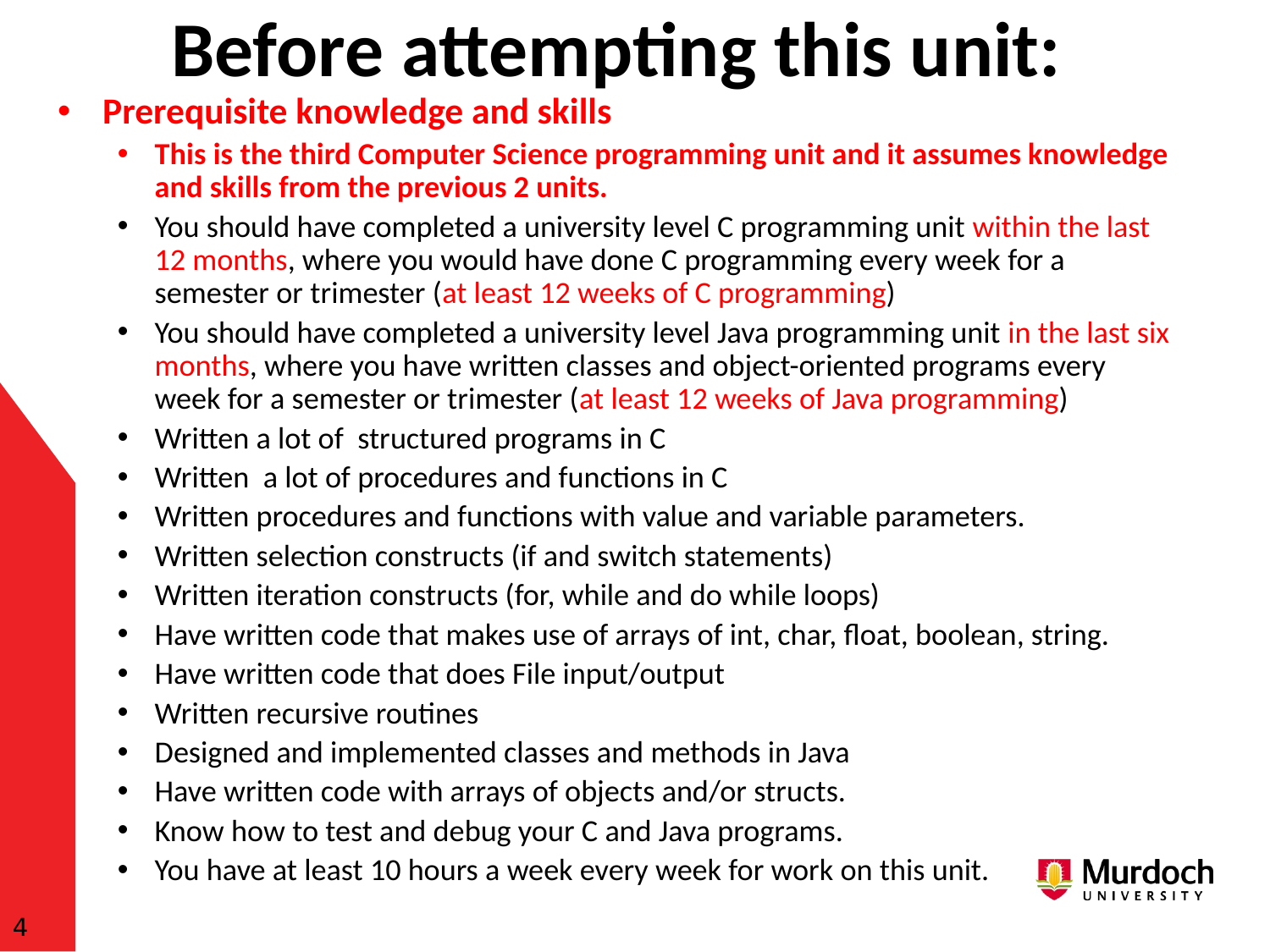

# Before attempting this unit:
Prerequisite knowledge and skills
This is the third Computer Science programming unit and it assumes knowledge and skills from the previous 2 units.
You should have completed a university level C programming unit within the last 12 months, where you would have done C programming every week for a semester or trimester (at least 12 weeks of C programming)
You should have completed a university level Java programming unit in the last six months, where you have written classes and object-oriented programs every week for a semester or trimester (at least 12 weeks of Java programming)
Written a lot of  structured programs in C
Written  a lot of procedures and functions in C
Written procedures and functions with value and variable parameters.
Written selection constructs (if and switch statements)
Written iteration constructs (for, while and do while loops)
Have written code that makes use of arrays of int, char, float, boolean, string.
Have written code that does File input/output
Written recursive routines
Designed and implemented classes and methods in Java
Have written code with arrays of objects and/or structs.
Know how to test and debug your C and Java programs.
You have at least 10 hours a week every week for work on this unit.

4